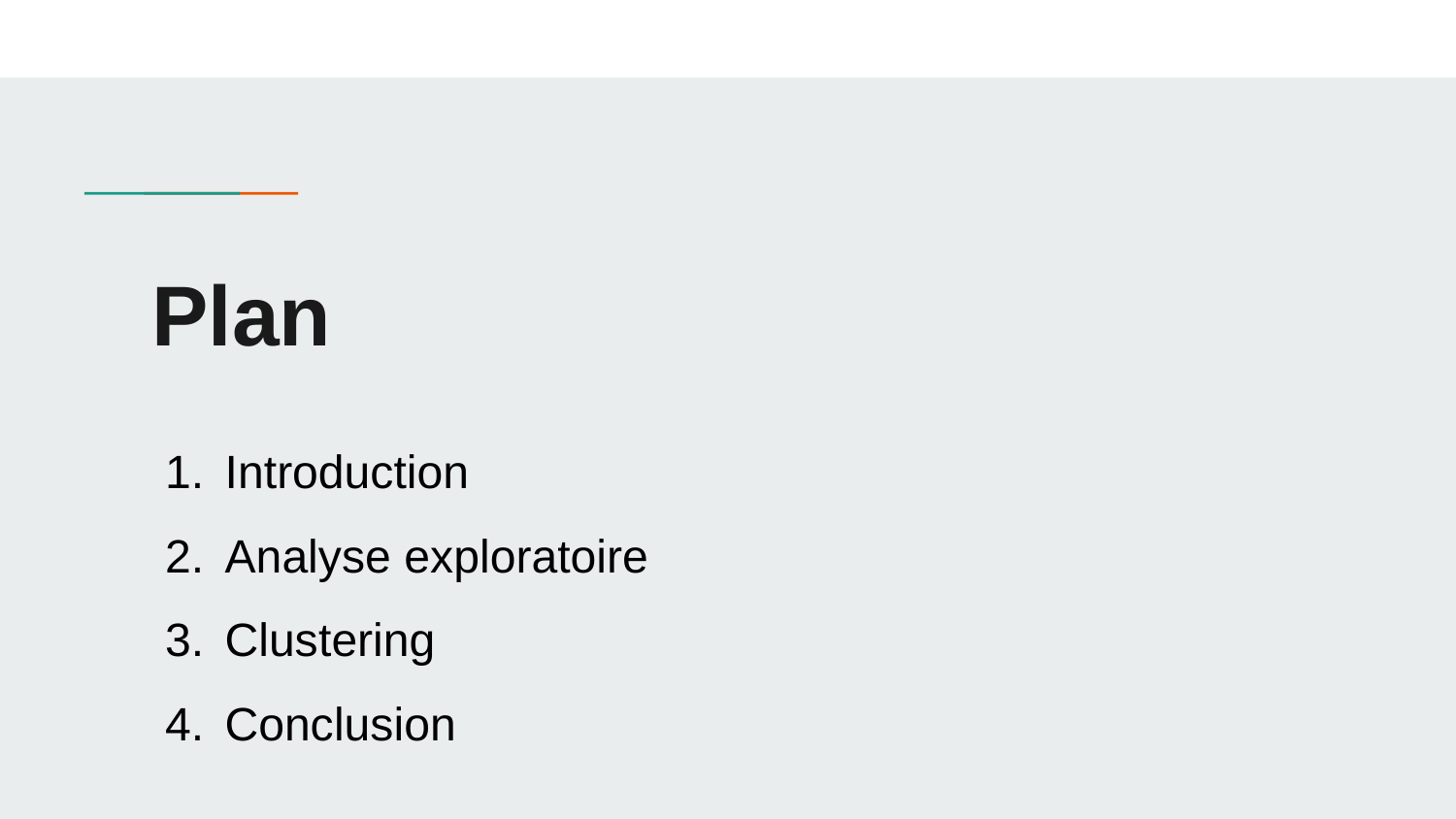

# Plan

Introduction
Analyse exploratoire
Clustering
Conclusion